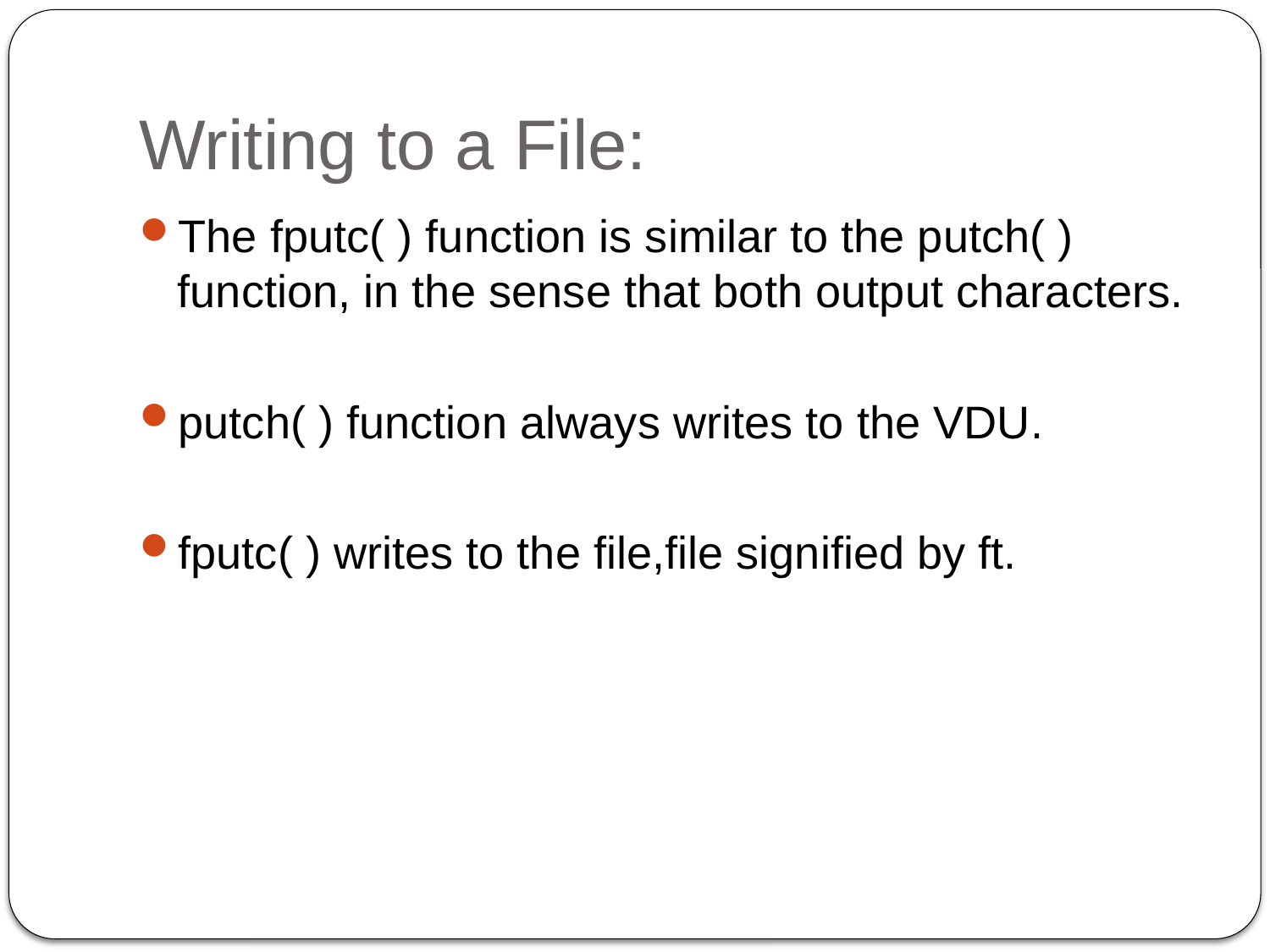

# Writing to a File:
The fputc( ) function is similar to the putch( ) function, in the sense that both output characters.

putch( ) function always writes to the VDU.

fputc( ) writes to the file,file signified by ft.